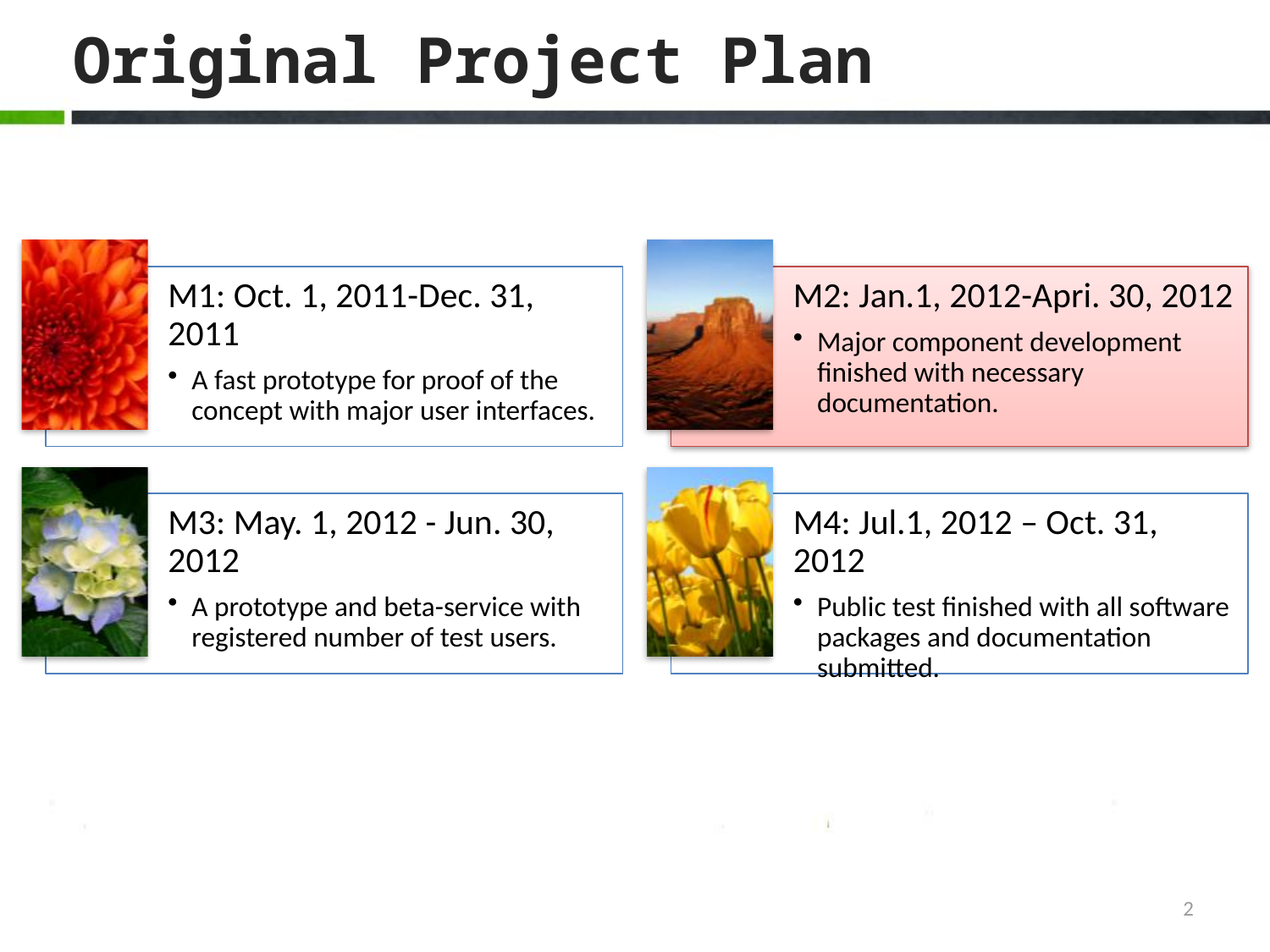

# Original Project Plan
M1: Oct. 1, 2011-Dec. 31, 2011
A fast prototype for proof of the concept with major user interfaces.
M2: Jan.1, 2012-Apri. 30, 2012
Major component development finished with necessary documentation.
M3: May. 1, 2012 - Jun. 30, 2012
A prototype and beta-service with registered number of test users.
M4: Jul.1, 2012 – Oct. 31, 2012
Public test finished with all software packages and documentation submitted.
2